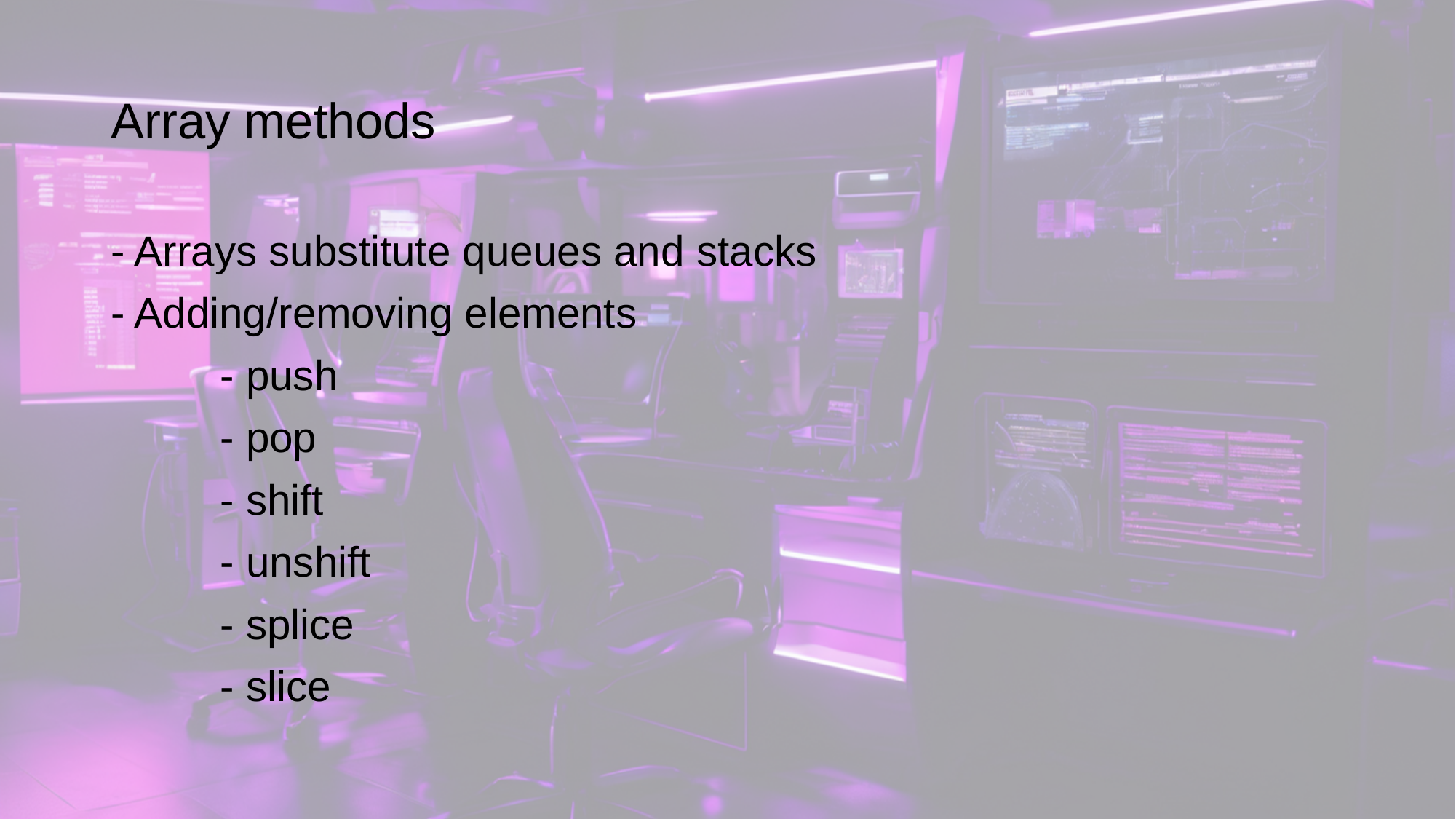

# Array methods
- Arrays substitute queues and stacks
- Adding/removing elements
	- push
	- pop
	- shift
	- unshift
	- splice
	- slice